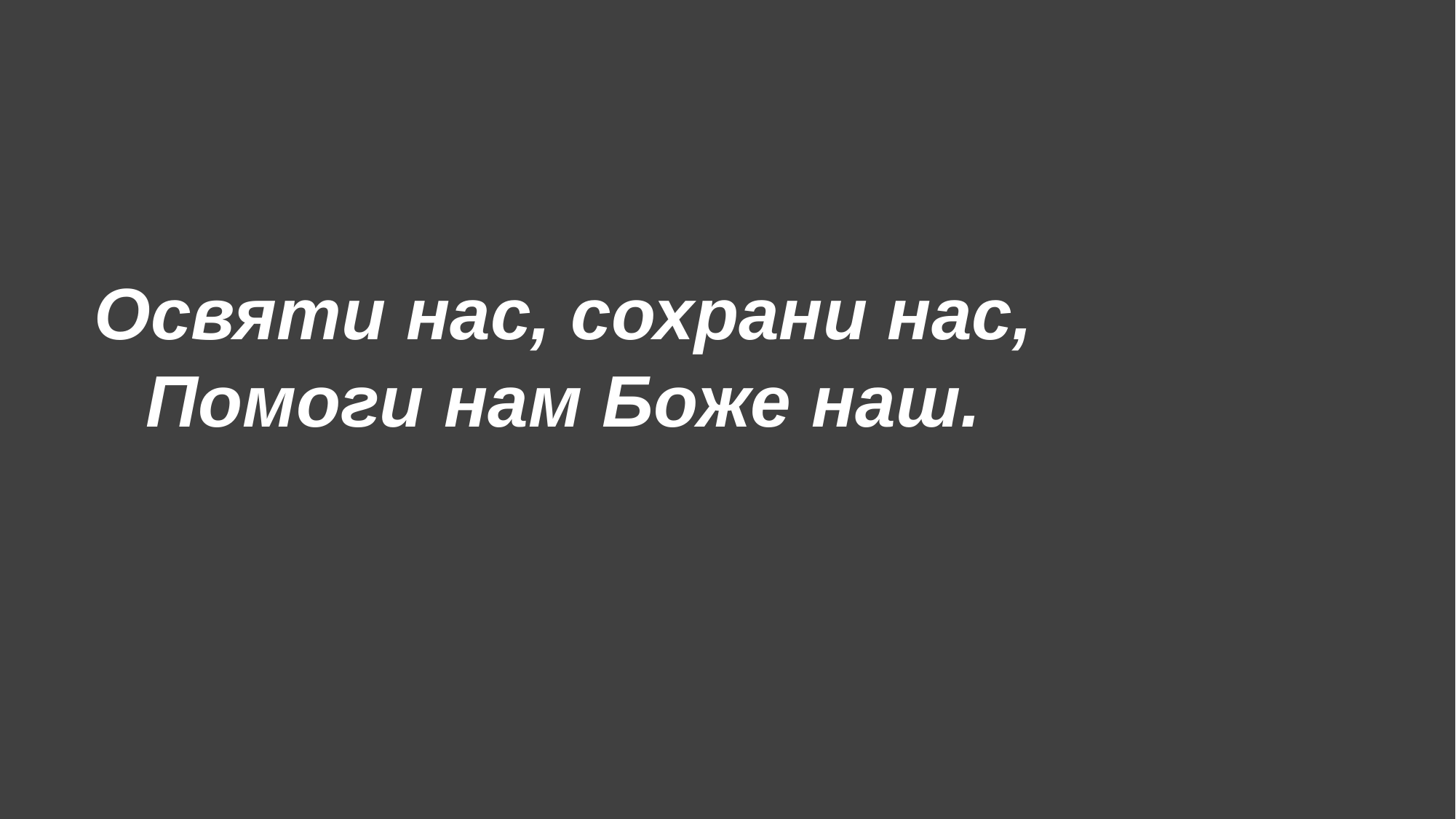

# Освяти нас, сохрани нас, Помоги нам Боже наш.